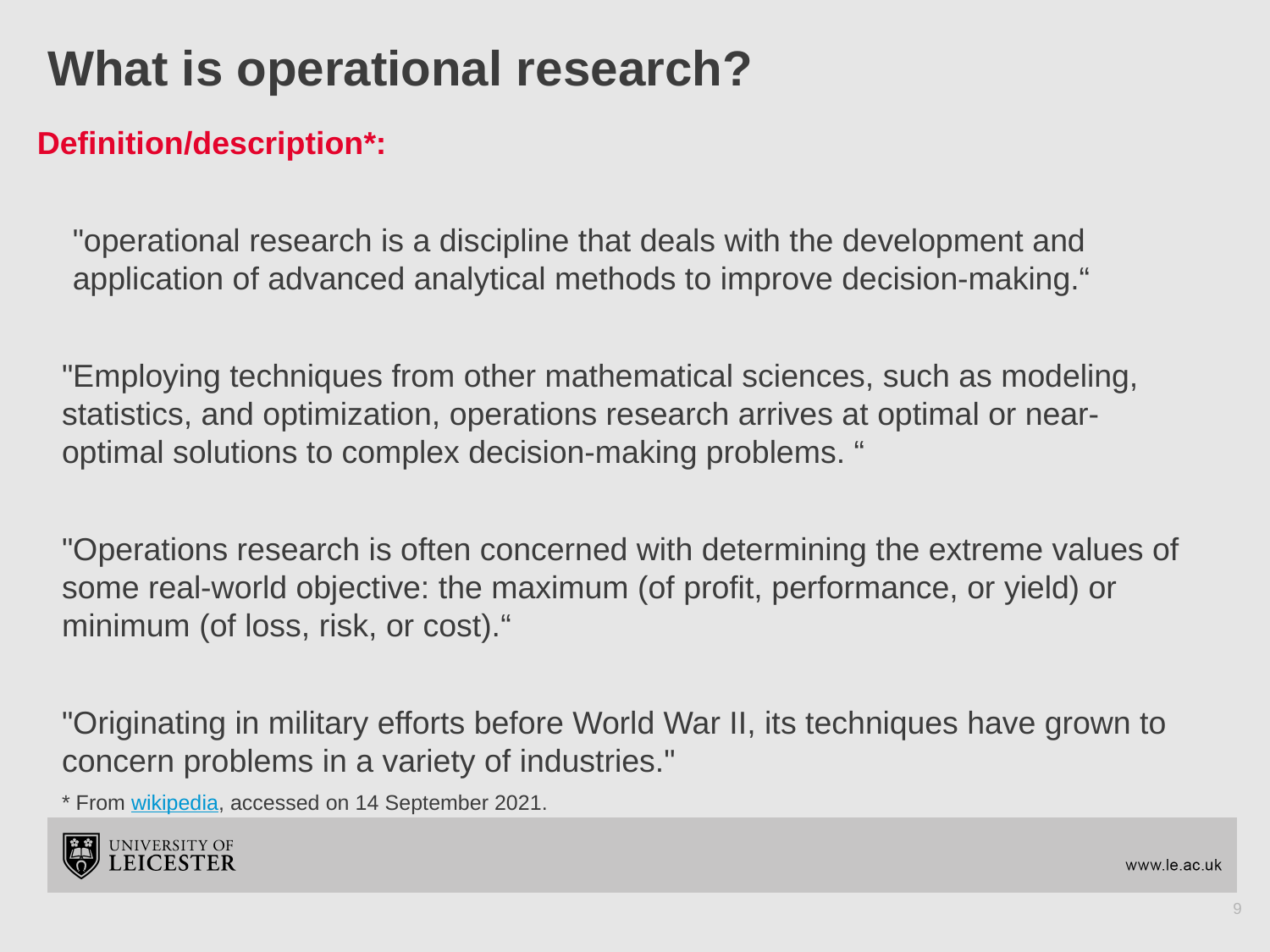

# What is operational research?
Definition/description*:

"operational research is a discipline that deals with the development and application of advanced analytical methods to improve decision-making.“

"Employing techniques from other mathematical sciences, such as modeling, statistics, and optimization, operations research arrives at optimal or near-optimal solutions to complex decision-making problems. “

"Operations research is often concerned with determining the extreme values of some real-world objective: the maximum (of profit, performance, or yield) or minimum (of loss, risk, or cost).“

"Originating in military efforts before World War II, its techniques have grown to concern problems in a variety of industries."
* From wikipedia, accessed on 14 September 2021.

9